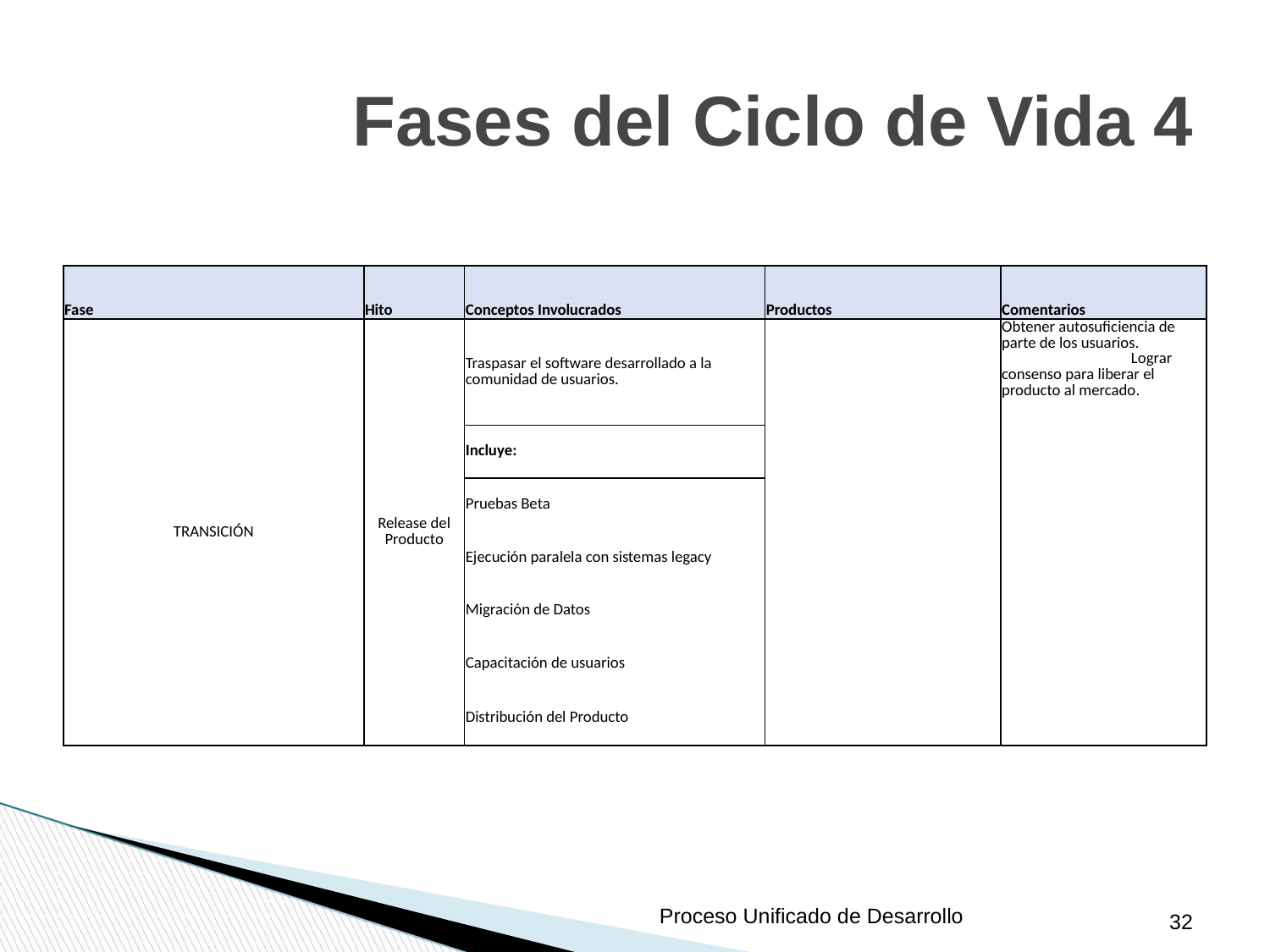

Fases del Ciclo de Vida 4
| Fase | Hito | Conceptos Involucrados | Productos | Comentarios |
| --- | --- | --- | --- | --- |
| TRANSICIÓN | Release del Producto | Traspasar el software desarrollado a la comunidad de usuarios. |  | Obtener autosuficiencia de parte de los usuarios. Lograr consenso para liberar el producto al mercado. |
|  |  | Incluye: |  |  |
|  |  | Pruebas Beta |  |  |
|  |  | Ejecución paralela con sistemas legacy |  |  |
|  |  | Migración de Datos |  |  |
|  |  | Capacitación de usuarios |  |  |
|  |  | Distribución del Producto |  |  |
32
Proceso Unificado de Desarrollo